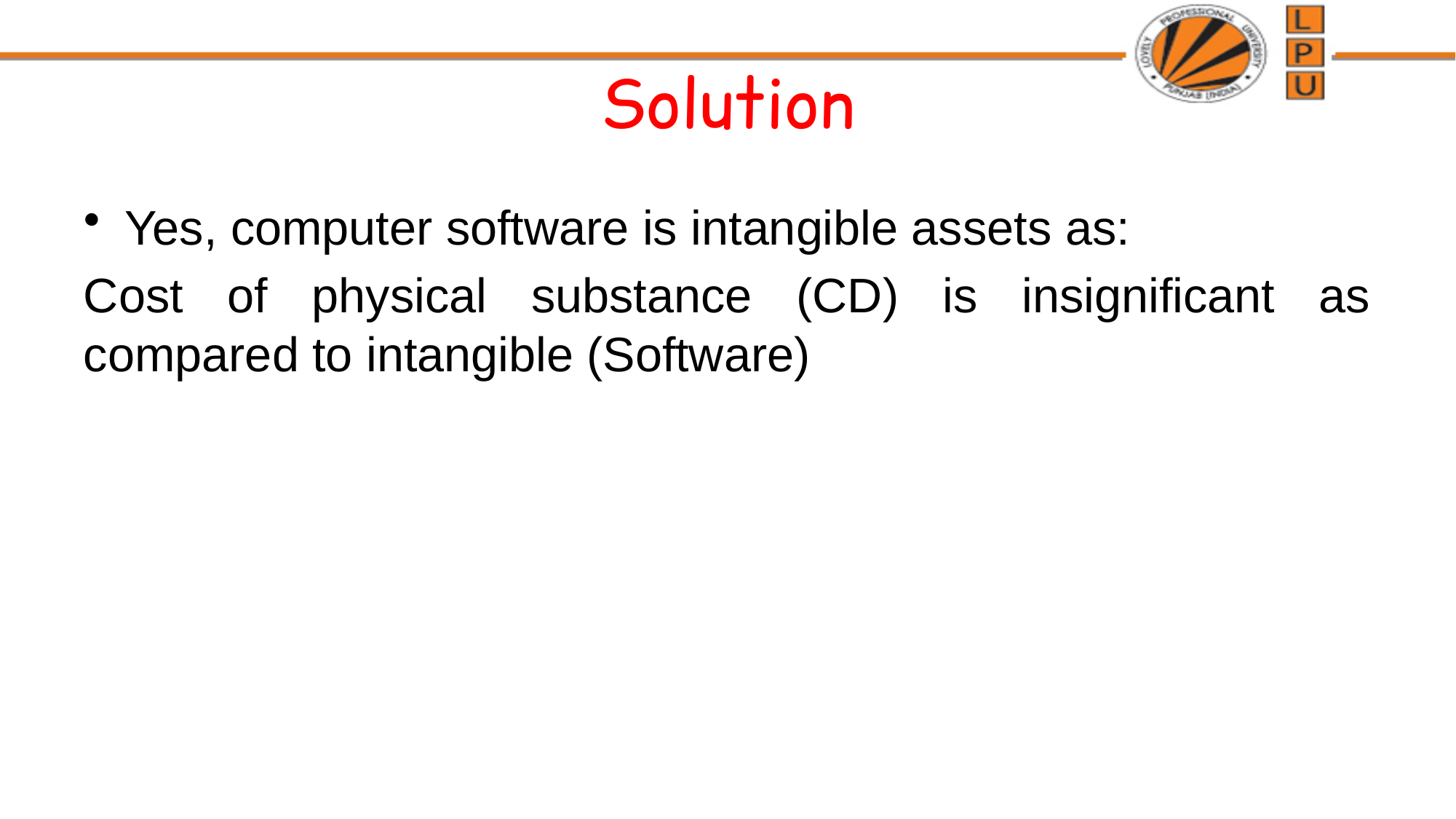

# Solution
Yes, computer software is intangible assets as:
Cost of physical substance (CD) is insignificant as compared to intangible (Software)